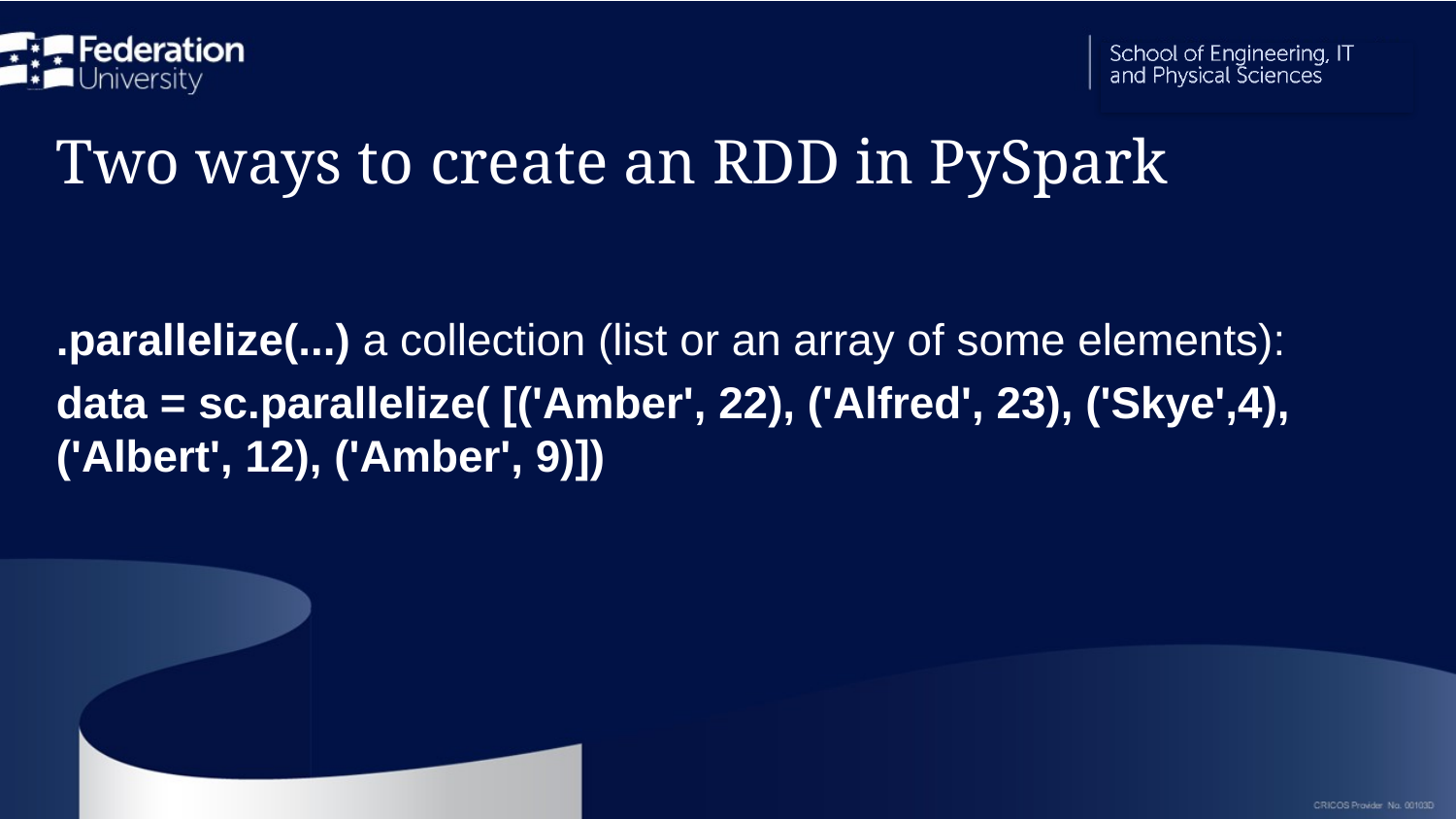

# Two ways to create an RDD in PySpark
.parallelize(...) a collection (list or an array of some elements):
data = sc.parallelize( [('Amber', 22), ('Alfred', 23), ('Skye',4), ('Albert', 12), ('Amber', 9)])